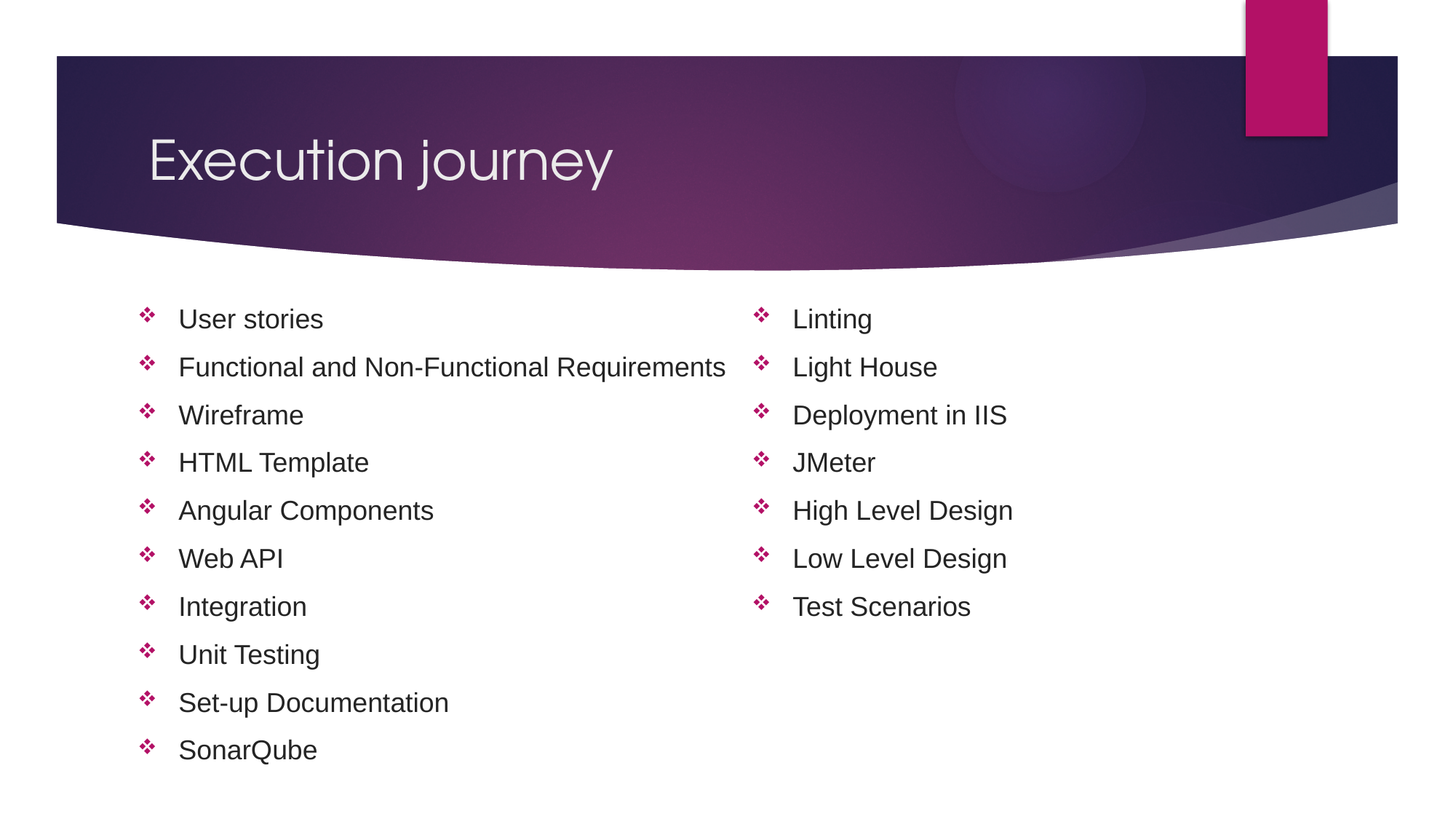

# Execution journey

User stories
Functional and Non-Functional Requirements
Wireframe
HTML Template
Angular Components
Web API
Integration
Unit Testing
Set-up Documentation
SonarQube

Linting
Light House
Deployment in IIS
JMeter
High Level Design
Low Level Design
Test Scenarios